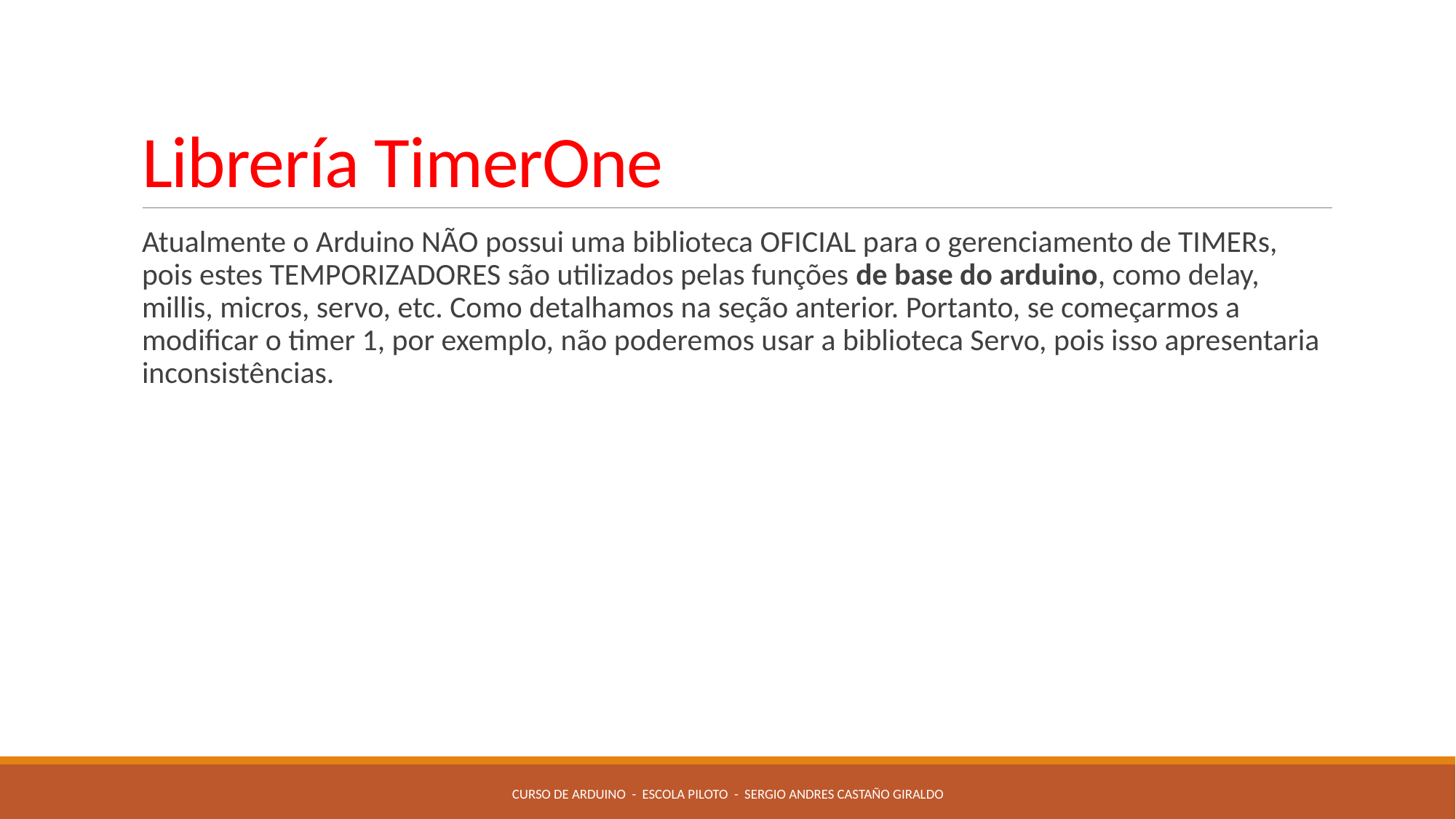

# Librería TimerOne
Atualmente o Arduino NÃO possui uma biblioteca OFICIAL para o gerenciamento de TIMERs, pois estes TEMPORIZADORES são utilizados pelas funções de base do arduino, como delay, millis, micros, servo, etc. Como detalhamos na seção anterior. Portanto, se começarmos a modificar o timer 1, por exemplo, não poderemos usar a biblioteca Servo, pois isso apresentaria inconsistências.
Curso de Arduino  -  Escola Piloto  -  Sergio Andres Castaño Giraldo